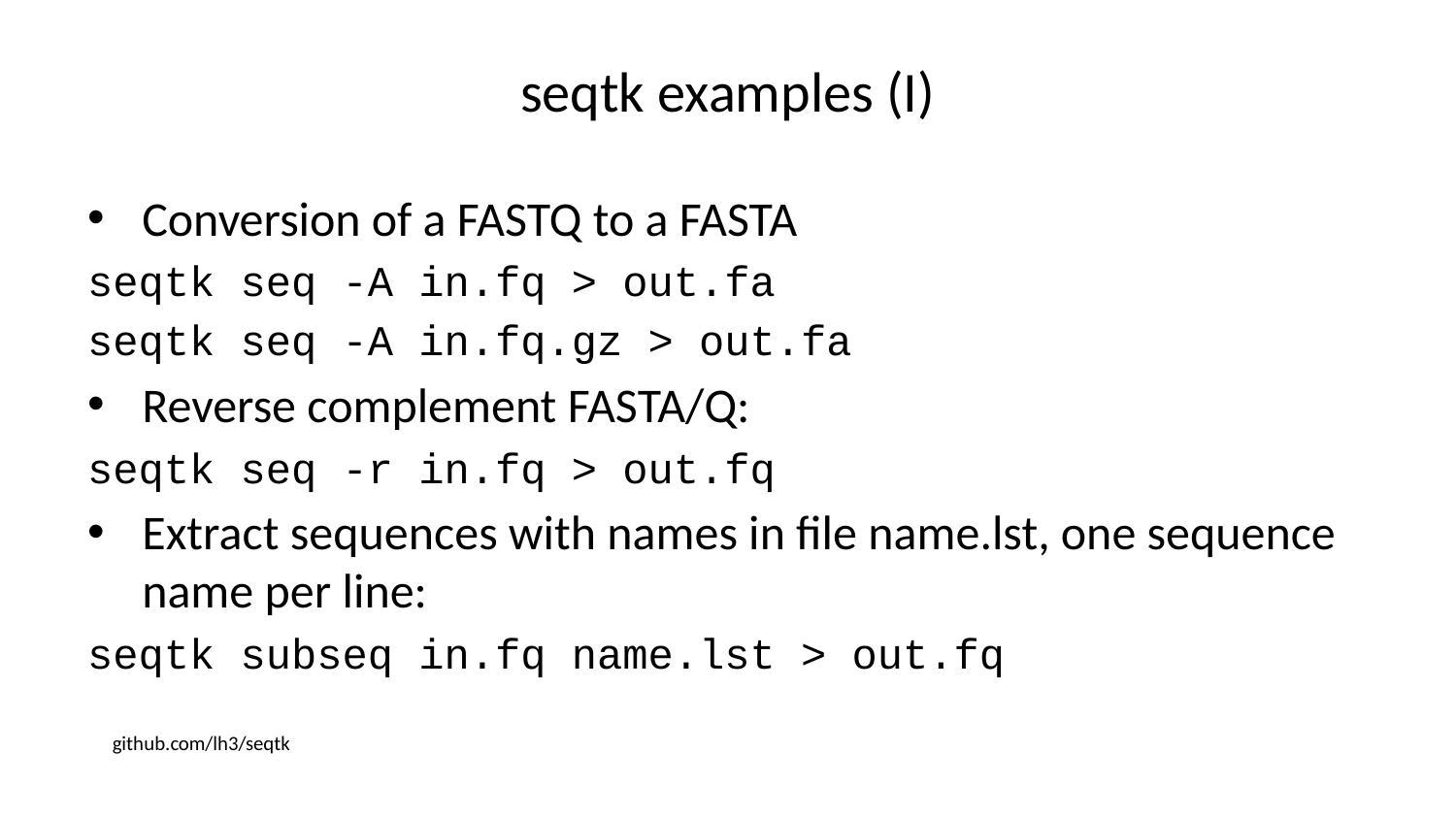

# seqtk examples (I)
Conversion of a FASTQ to a FASTA
seqtk seq -A in.fq > out.fa
seqtk seq -A in.fq.gz > out.fa
Reverse complement FASTA/Q:
seqtk seq -r in.fq > out.fq
Extract sequences with names in file name.lst, one sequence name per line:
seqtk subseq in.fq name.lst > out.fq

github.com/lh3/seqtk